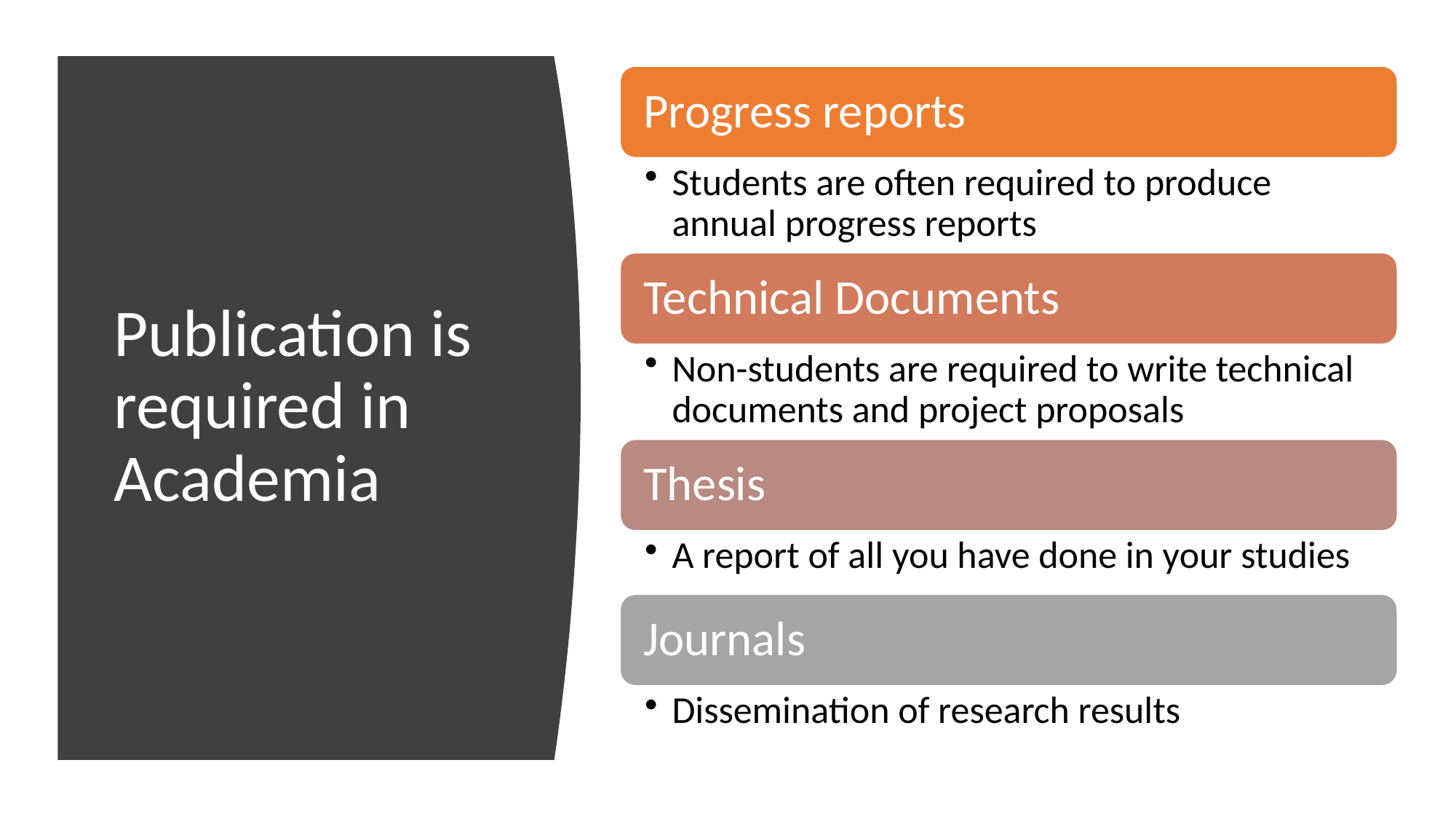

Progress reports
Students are often required to produce annual progress reports
Technical Documents
Non-students are required to write technical documents and project proposals
Thesis
A report of all you have done in your studies
Journals
Dissemination of research results

# Publication is required in Academia